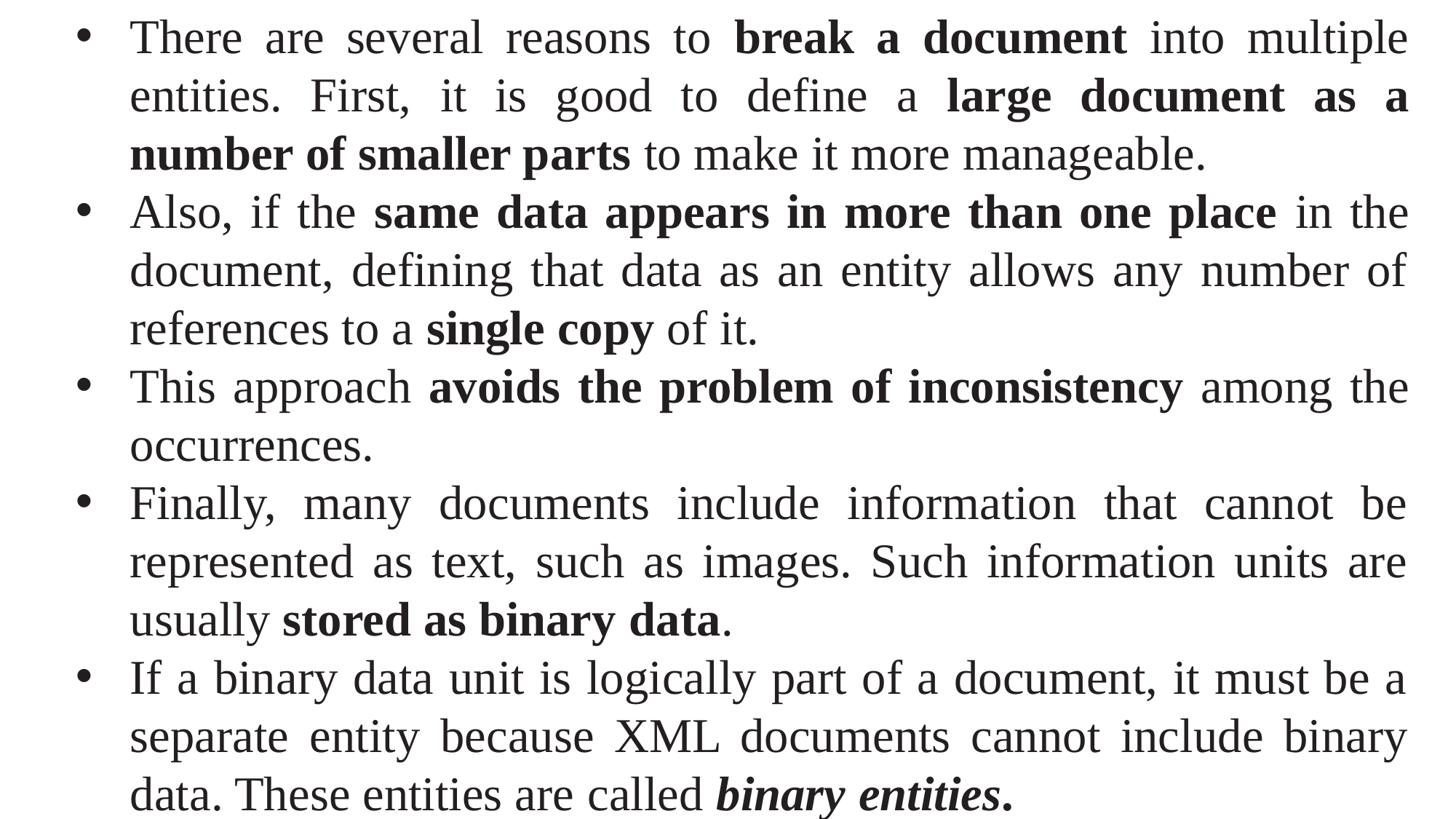

There are several reasons to break a document into multiple entities. First, it is good to define a large document as a number of smaller parts to make it more manageable.
Also, if the same data appears in more than one place in the document, defining that data as an entity allows any number of references to a single copy of it.
This approach avoids the problem of inconsistency among the occurrences.
Finally, many documents include information that cannot be represented as text, such as images. Such information units are usually stored as binary data.
If a binary data unit is logically part of a document, it must be a separate entity because XML documents cannot include binary data. These entities are called binary entities.